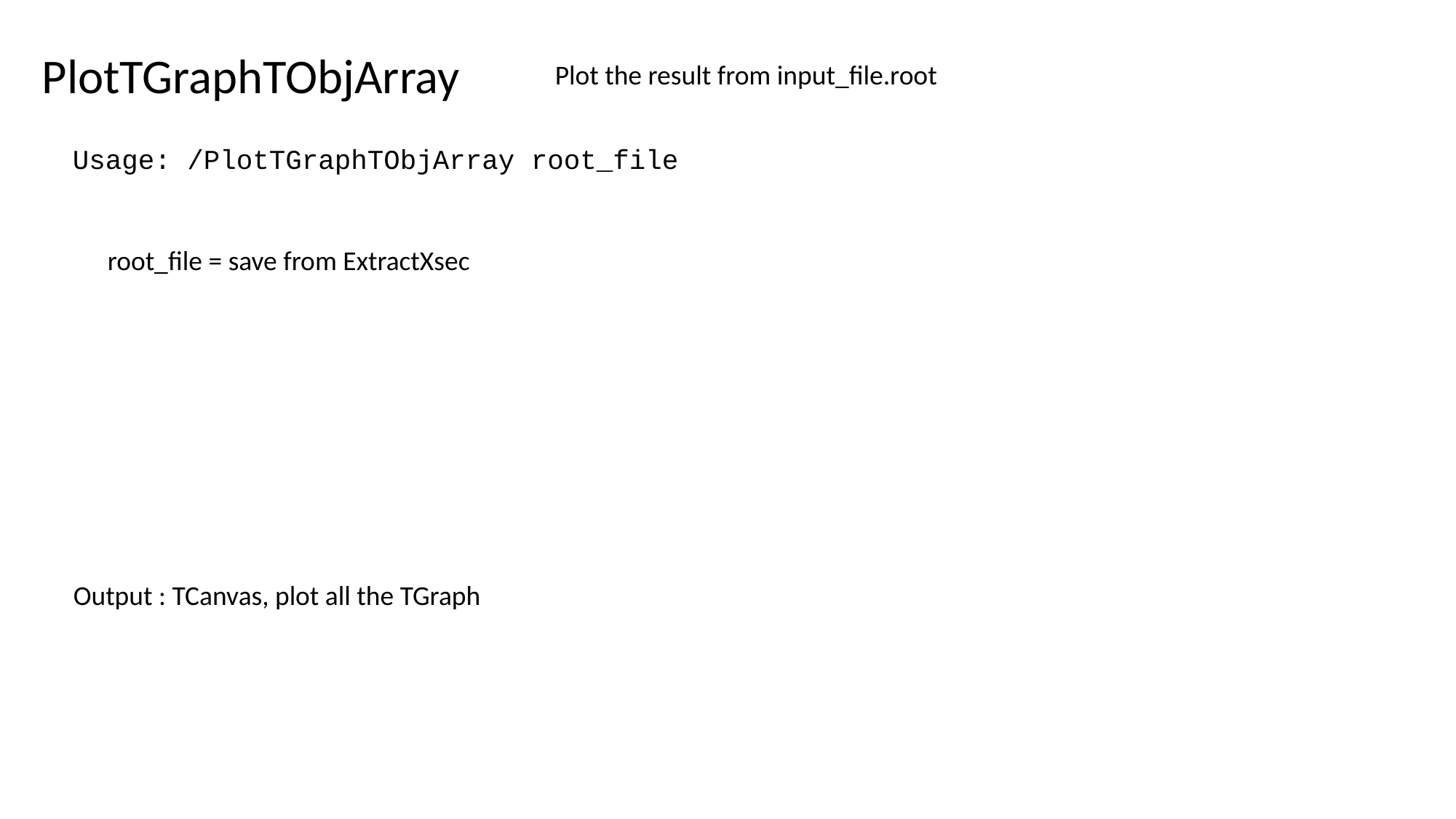

PlotTGraphTObjArray
Plot the result from input_file.root
Usage: /PlotTGraphTObjArray root_file
root_file = save from ExtractXsec
Output : TCanvas, plot all the TGraph